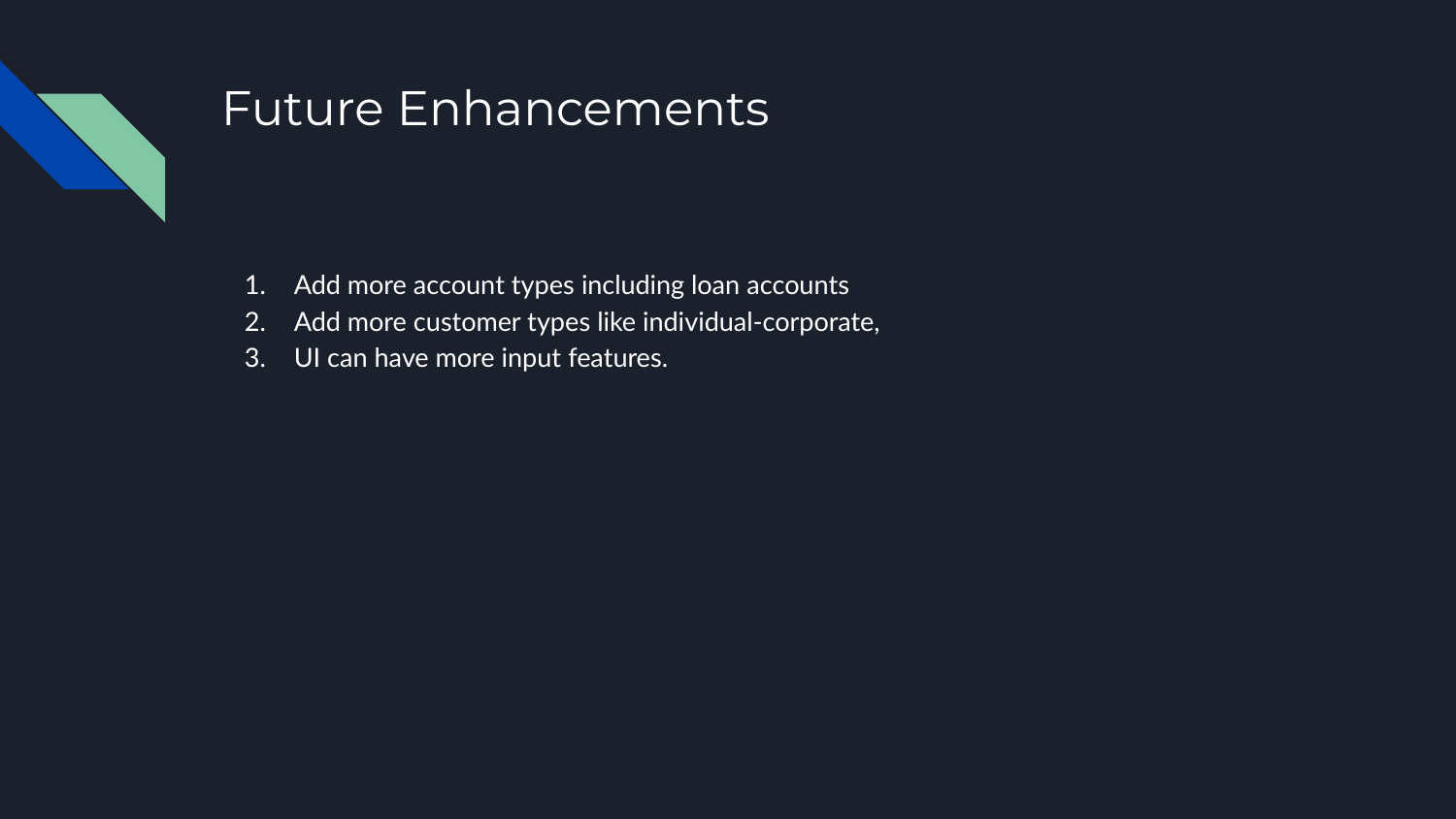

# Future Enhancements
Add more account types including loan accounts
Add more customer types like individual-corporate,
UI can have more input features.